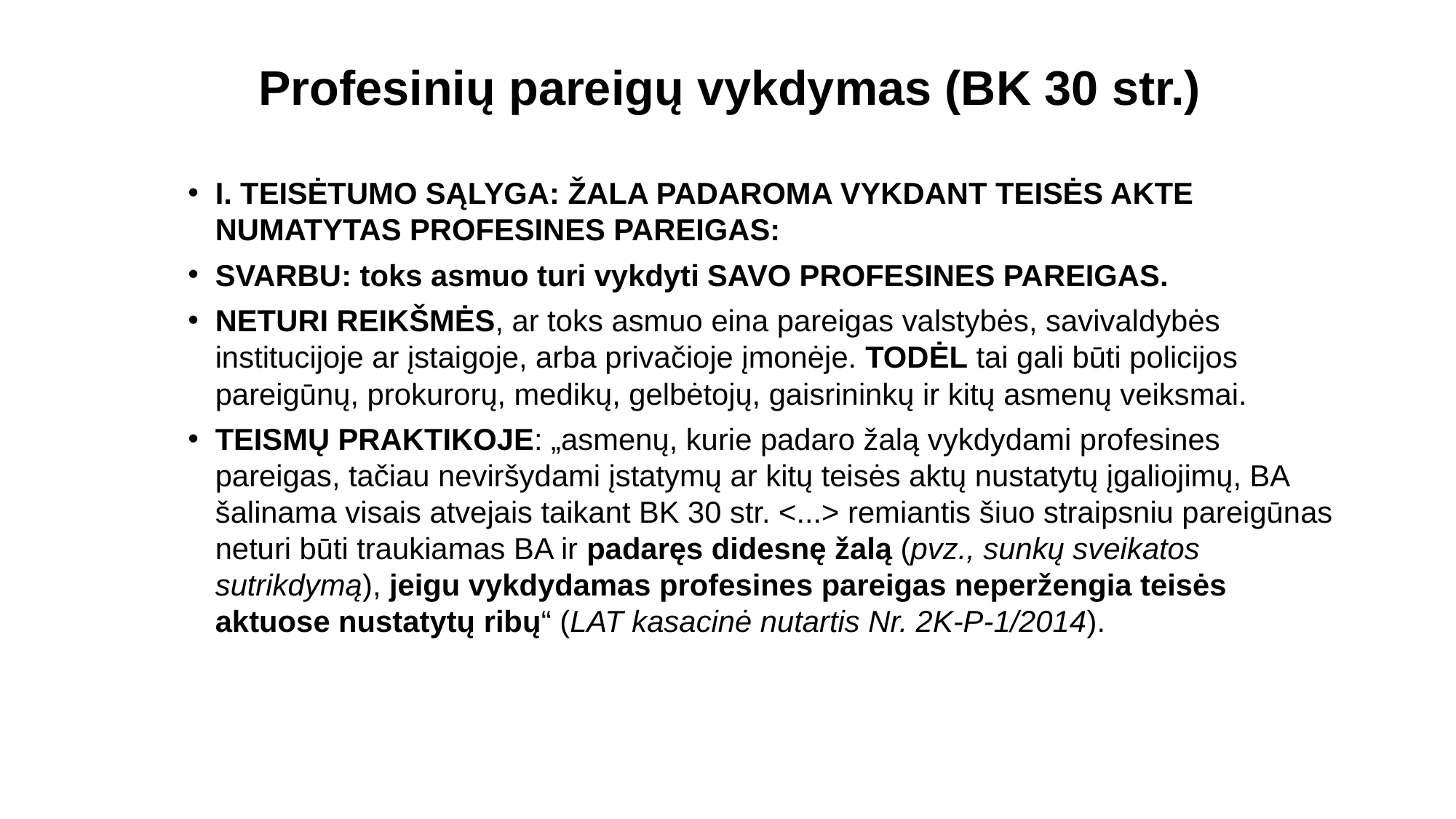

Profesinių pareigų vykdymas (BK 30 str.)
I. TEISĖTUMO SĄLYGA: ŽALA PADAROMA VYKDANT TEISĖS AKTE NUMATYTAS PROFESINES PAREIGAS:
SVARBU: toks asmuo turi vykdyti SAVO PROFESINES PAREIGAS.
NETURI REIKŠMĖS, ar toks asmuo eina pareigas valstybės, savivaldybės institucijoje ar įstaigoje, arba privačioje įmonėje. TODĖL tai gali būti policijos pareigūnų, prokurorų, medikų, gelbėtojų, gaisrininkų ir kitų asmenų veiksmai.
TEISMŲ PRAKTIKOJE: „asmenų, kurie padaro žalą vykdydami profesines pareigas, tačiau neviršydami įstatymų ar kitų teisės aktų nustatytų įgaliojimų, BA šalinama visais atvejais taikant BK 30 str. <...> remiantis šiuo straipsniu pareigūnas neturi būti traukiamas BA ir padaręs didesnę žalą (pvz., sunkų sveikatos sutrikdymą), jeigu vykdydamas profesines pareigas neperžengia teisės aktuose nustatytų ribų“ (LAT kasacinė nutartis Nr. 2K-P-1/2014).